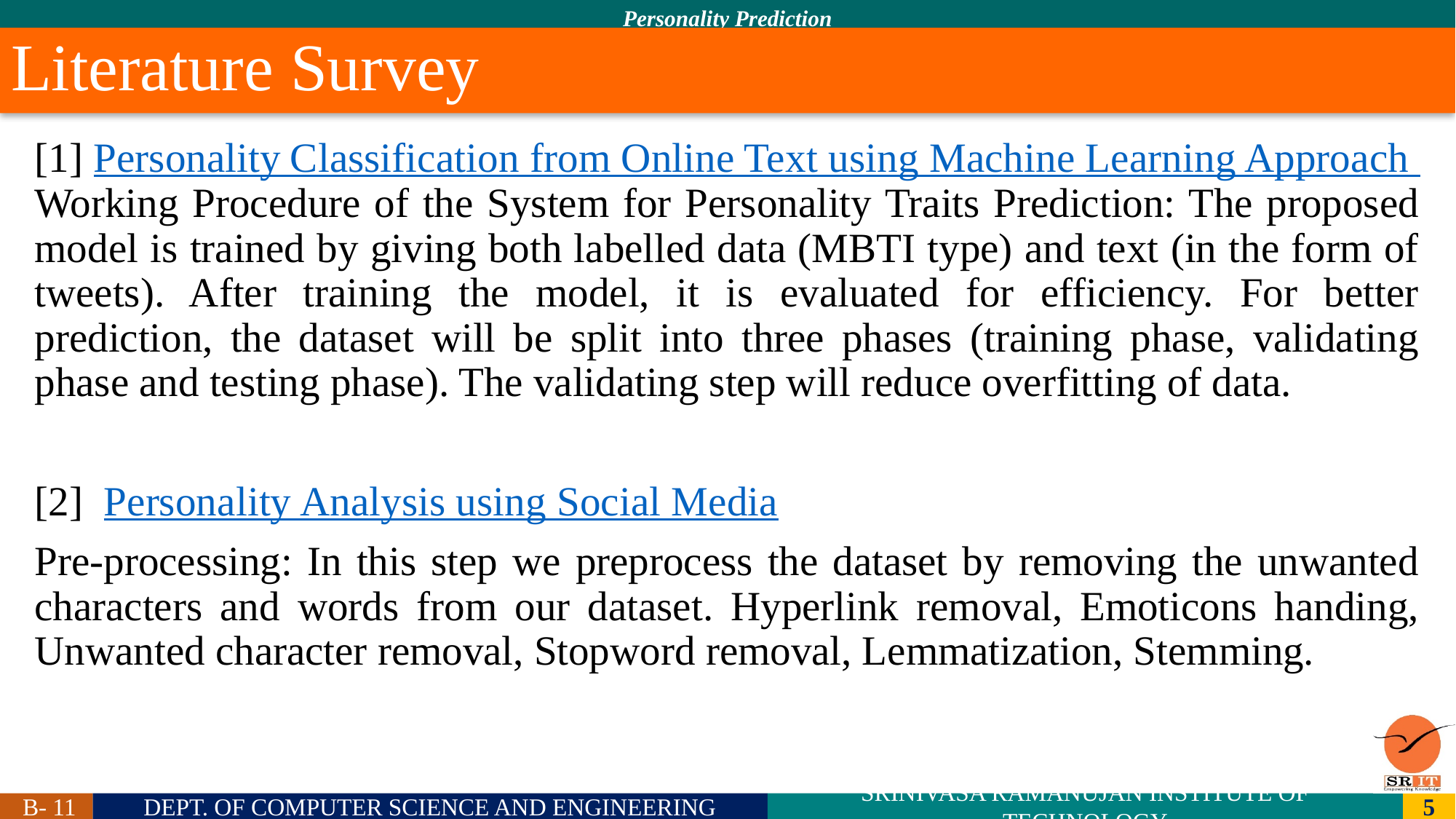

# Literature Survey
[1] Personality Classification from Online Text using Machine Learning Approach
Working Procedure of the System for Personality Traits Prediction: The proposed model is trained by giving both labelled data (MBTI type) and text (in the form of tweets). After training the model, it is evaluated for efficiency. For better prediction, the dataset will be split into three phases (training phase, validating phase and testing phase). The validating step will reduce overfitting of data.

[2]  Personality Analysis using Social Media
Pre-processing: In this step we preprocess the dataset by removing the unwanted characters and words from our dataset. Hyperlink removal, Emoticons handing, Unwanted character removal, Stopword removal, Lemmatization, Stemming.